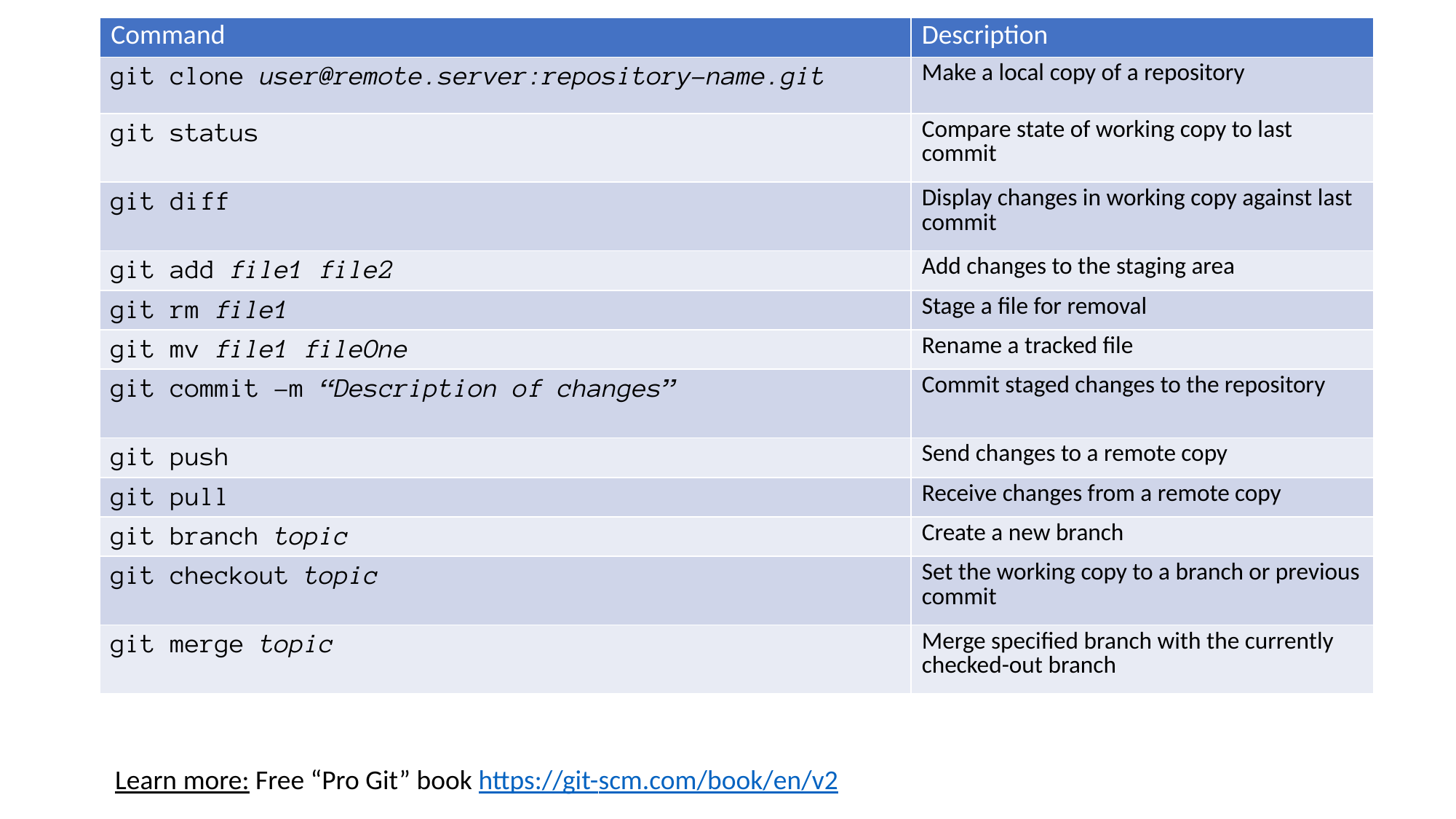

| Command | Description |
| --- | --- |
| git clone user@remote.server:repository-name.git | Make a local copy of a repository |
| git status | Compare state of working copy to last commit |
| git diff | Display changes in working copy against last commit |
| git add file1 file2 | Add changes to the staging area |
| git rm file1 | Stage a file for removal |
| git mv file1 fileOne | Rename a tracked file |
| git commit –m “Description of changes” | Commit staged changes to the repository |
| git push | Send changes to a remote copy |
| git pull | Receive changes from a remote copy |
| git branch topic | Create a new branch |
| git checkout topic | Set the working copy to a branch or previous commit |
| git merge topic | Merge specified branch with the currently checked-out branch |
Learn more: Free “Pro Git” book https://git-scm.com/book/en/v2